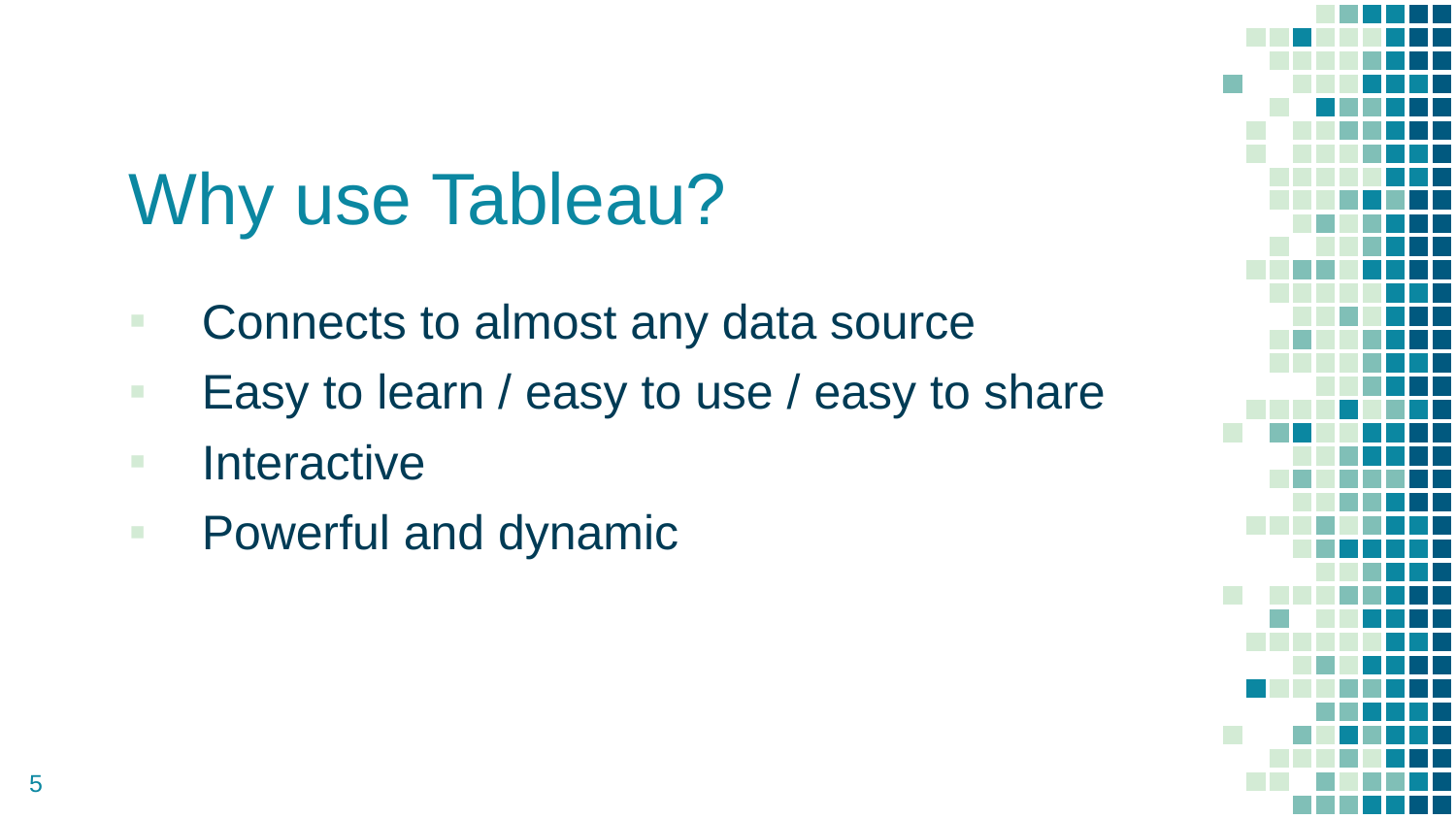

# Why use Tableau?
Connects to almost any data source
Easy to learn / easy to use / easy to share
Interactive
Powerful and dynamic
5